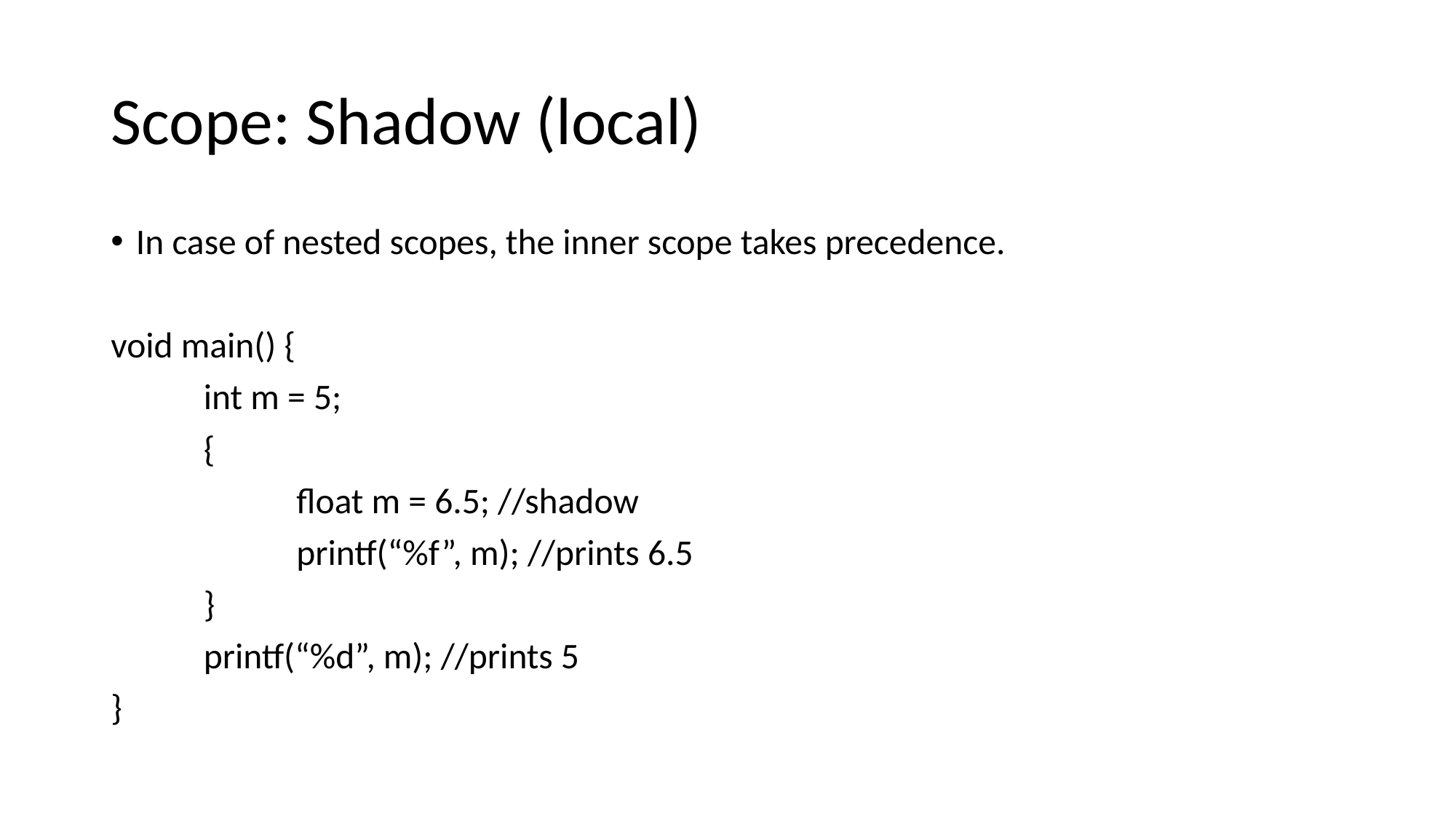

# Scope: Shadow (local)
In case of nested scopes, the inner scope takes precedence.

void main() {
	int m = 5;
	{
		float m = 6.5; //shadow
		printf(“%f”, m); //prints 6.5
	}
	printf(“%d”, m); //prints 5
}